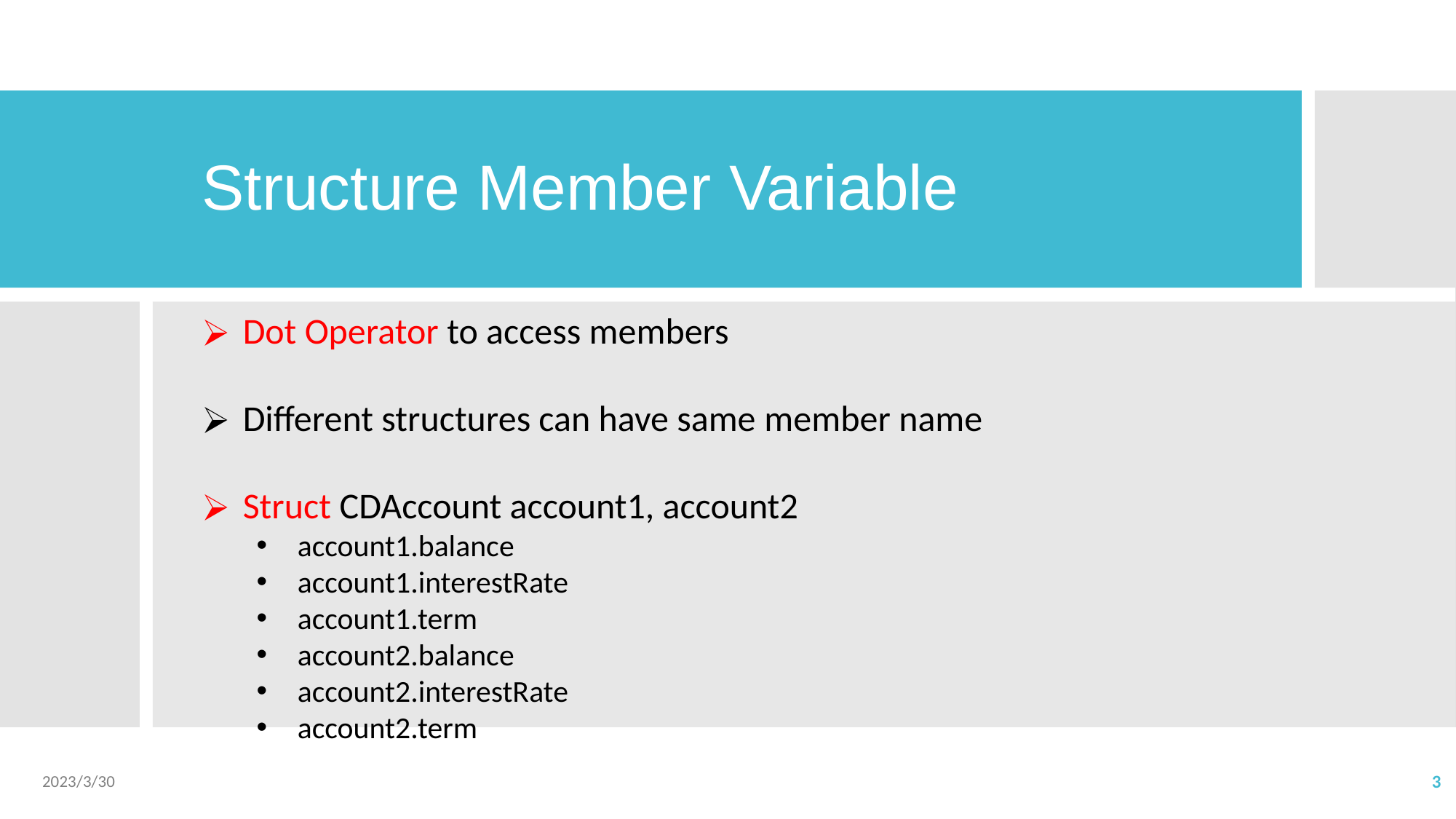

# Structure Member Variable

Dot Operator to access members

Different structures can have same member name

Struct CDAccount account1, account2
account1.balance
account1.interestRate
account1.term
account2.balance
account2.interestRate
account2.term

2023/3/30
3